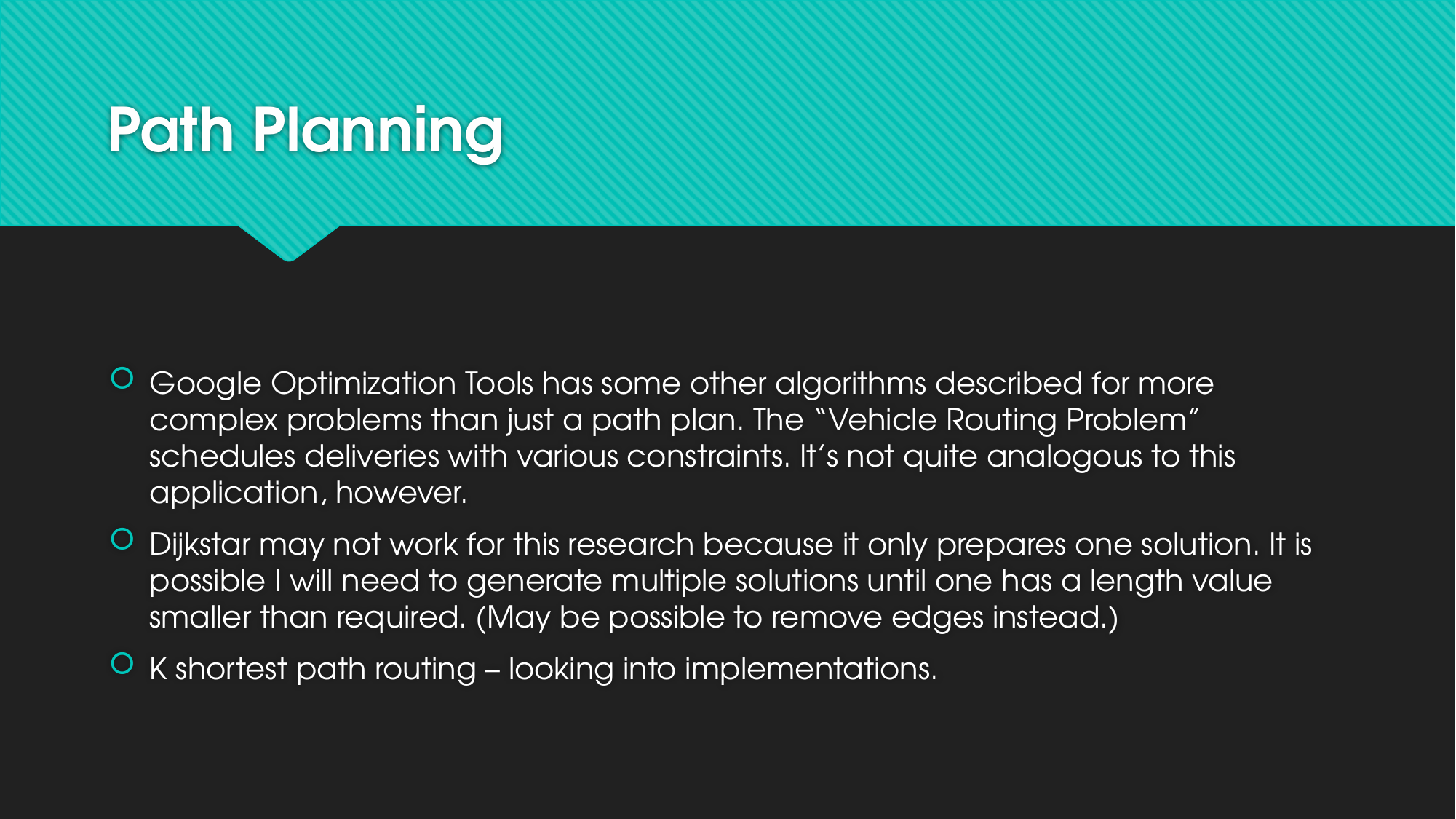

# Path Planning
Google Optimization Tools has some other algorithms described for more complex problems than just a path plan. The “Vehicle Routing Problem” schedules deliveries with various constraints. It’s not quite analogous to this application, however.
Dijkstar may not work for this research because it only prepares one solution. It is possible I will need to generate multiple solutions until one has a length value smaller than required. (May be possible to remove edges instead.)
K shortest path routing – looking into implementations.